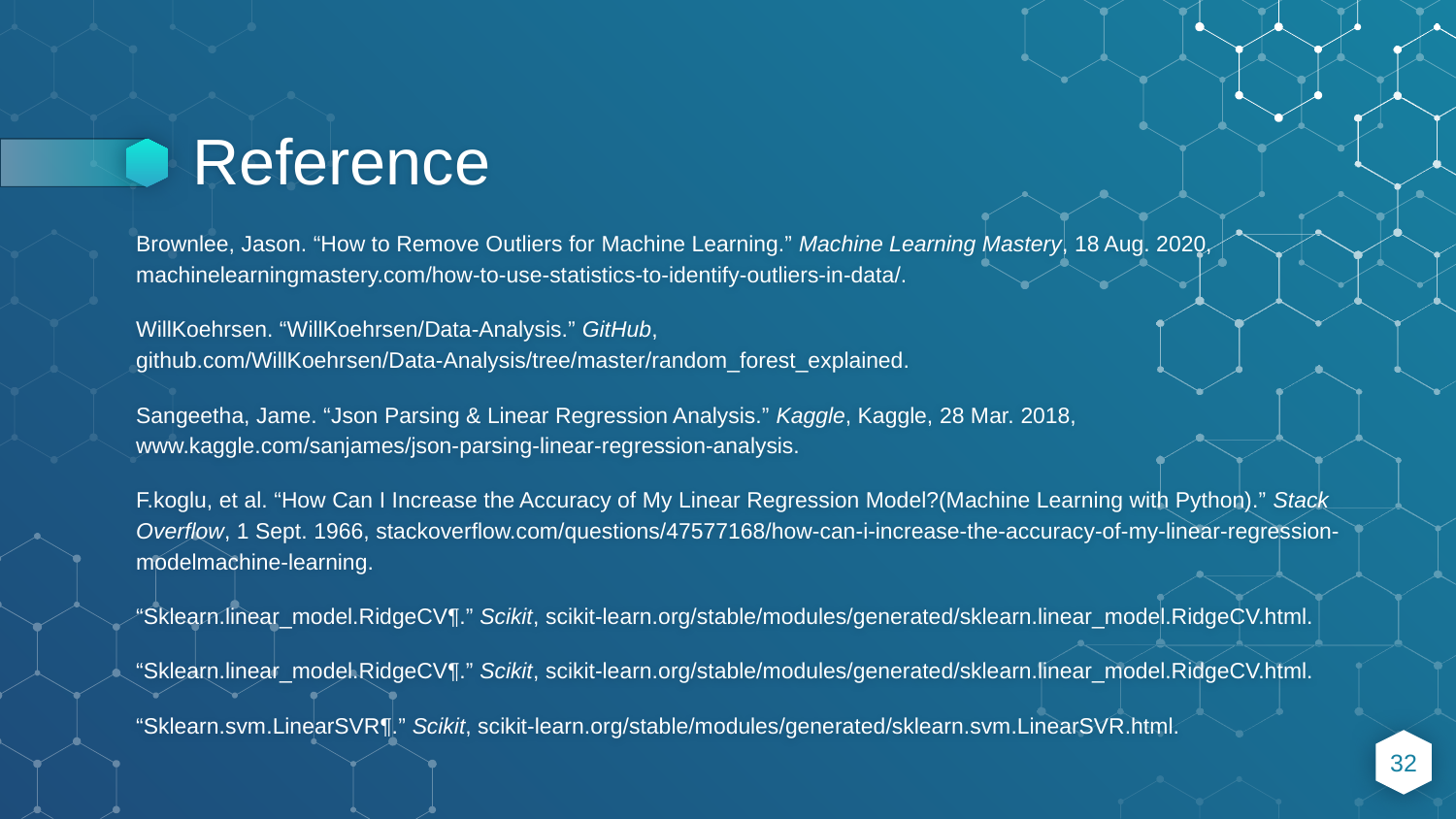

# Reference
Brownlee, Jason. “How to Remove Outliers for Machine Learning.” Machine Learning Mastery, 18 Aug. 2020, machinelearningmastery.com/how-to-use-statistics-to-identify-outliers-in-data/.
WillKoehrsen. “WillKoehrsen/Data-Analysis.” GitHub, github.com/WillKoehrsen/Data-Analysis/tree/master/random_forest_explained.
Sangeetha, Jame. “Json Parsing & Linear Regression Analysis.” Kaggle, Kaggle, 28 Mar. 2018, www.kaggle.com/sanjames/json-parsing-linear-regression-analysis.
F.koglu, et al. “How Can I Increase the Accuracy of My Linear Regression Model?(Machine Learning with Python).” Stack Overflow, 1 Sept. 1966, stackoverflow.com/questions/47577168/how-can-i-increase-the-accuracy-of-my-linear-regression-modelmachine-learning.
“Sklearn.linear_model.RidgeCV¶.” Scikit, scikit-learn.org/stable/modules/generated/sklearn.linear_model.RidgeCV.html.
“Sklearn.linear_model.RidgeCV¶.” Scikit, scikit-learn.org/stable/modules/generated/sklearn.linear_model.RidgeCV.html.
“Sklearn.svm.LinearSVR¶.” Scikit, scikit-learn.org/stable/modules/generated/sklearn.svm.LinearSVR.html.

32